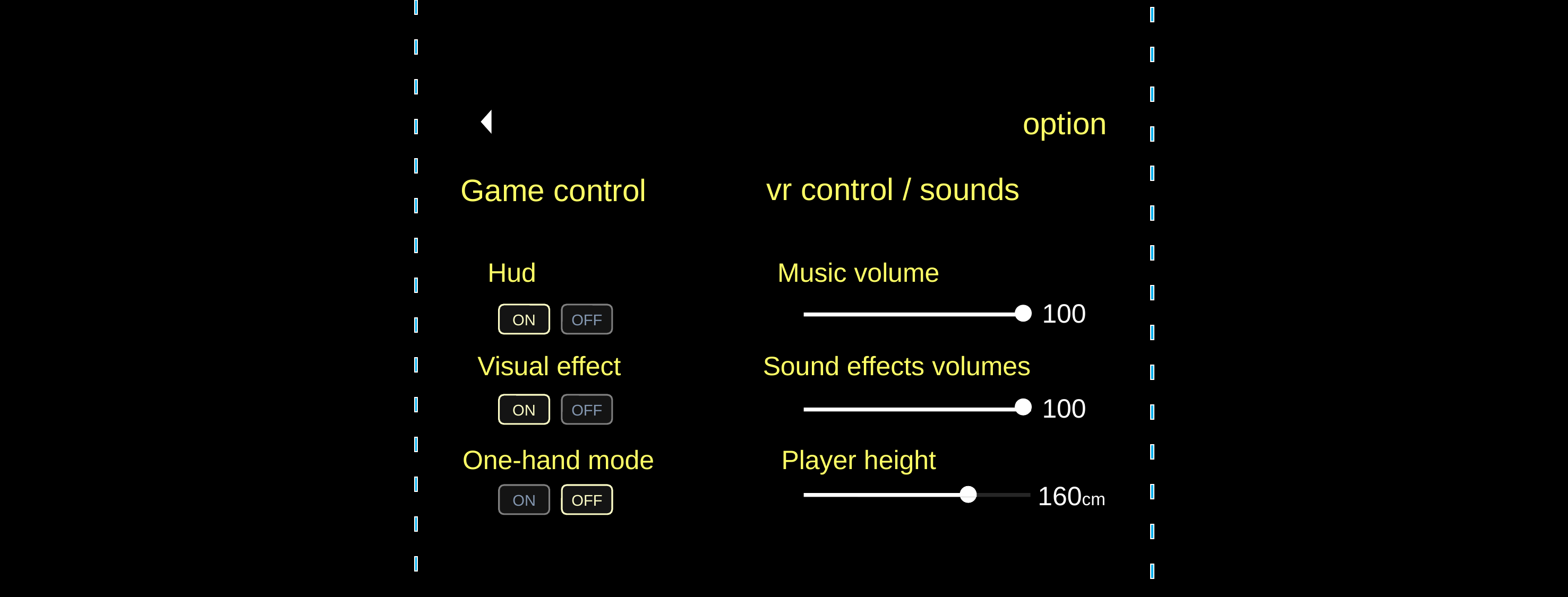

option

vr control / sounds

Game control

Hud
Music volume

100
ON
OFF

Visual effect
Sound effects volumes

100
ON
OFF

One-hand mode
Player height

160cm

ON
OFF